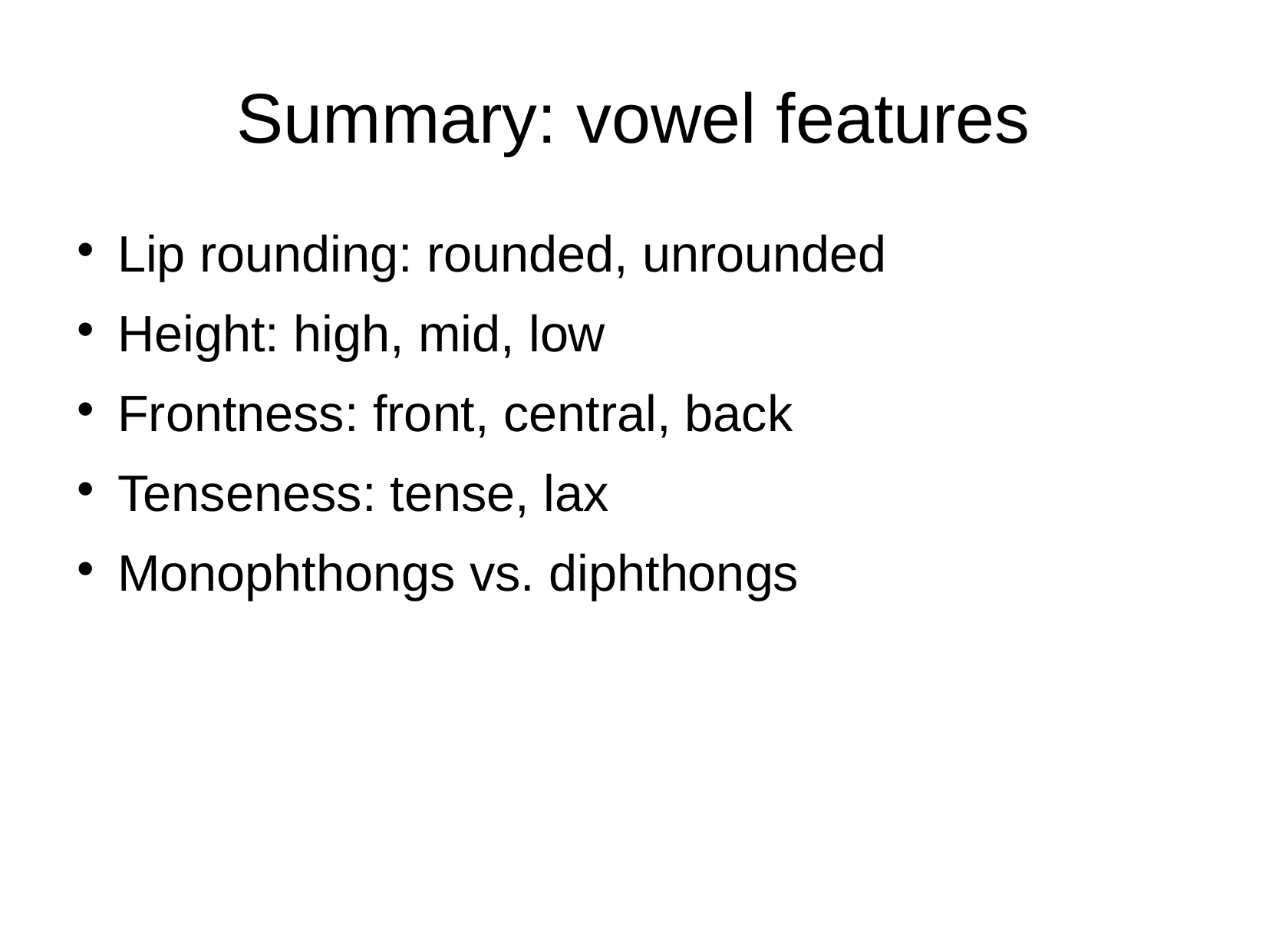

# Summary: vowel features
Lip rounding: rounded, unrounded
Height: high, mid, low
Frontness: front, central, back
Tenseness: tense, lax
Monophthongs vs. diphthongs